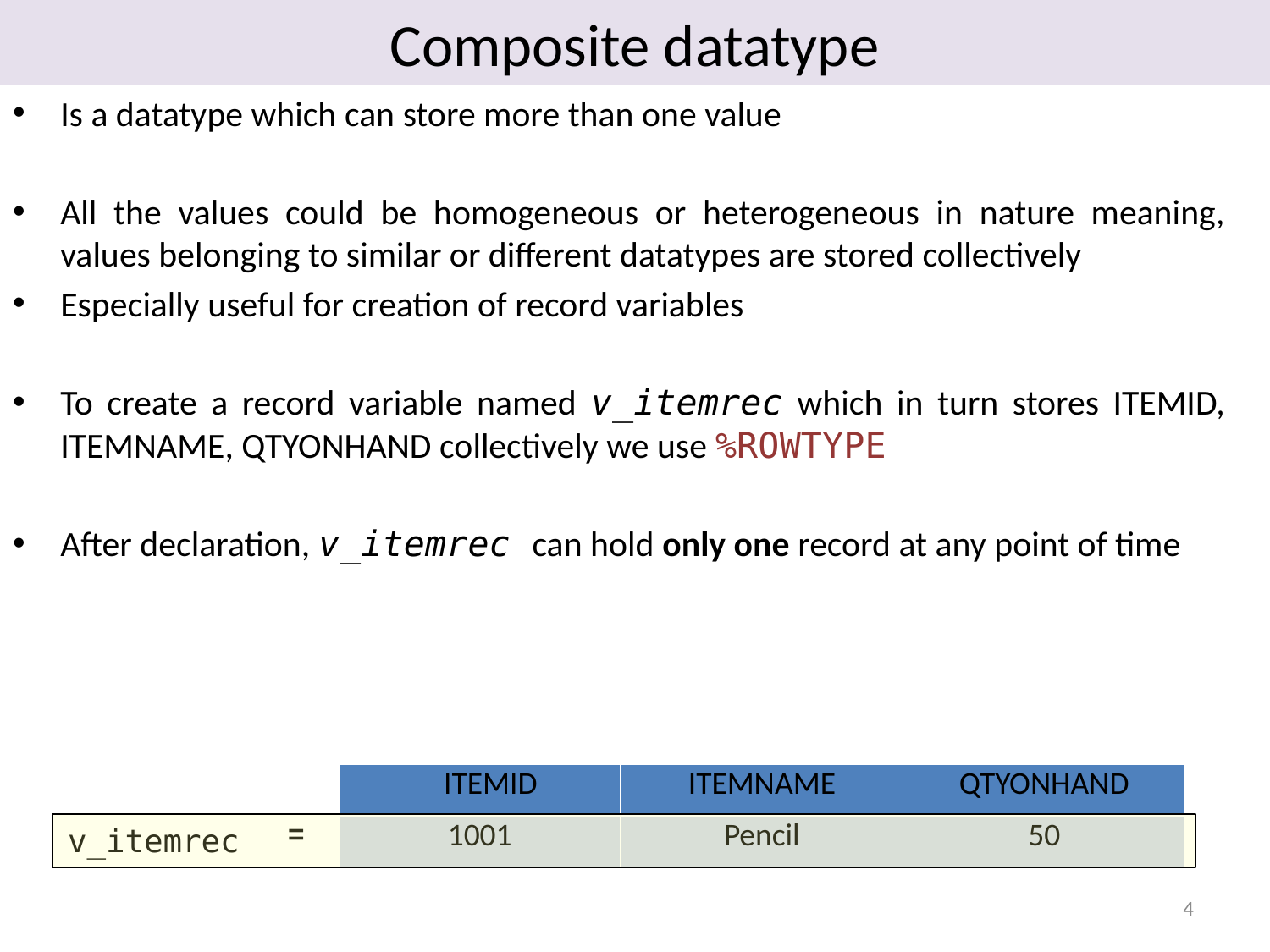

# Composite datatype
Is a datatype which can store more than one value

All the values could be homogeneous or heterogeneous in nature meaning, values belonging to similar or different datatypes are stored collectively
Especially useful for creation of record variables

To create a record variable named v_itemrec which in turn stores ITEMID, ITEMNAME, QTYONHAND collectively we use %ROWTYPE

After declaration, v_itemrec can hold only one record at any point of time

| ITEMID | ITEMNAME | QTYONHAND |
| --- | --- | --- |
| 1001 | Pencil | 50 |
=

| v\_itemrec |
| --- |
4